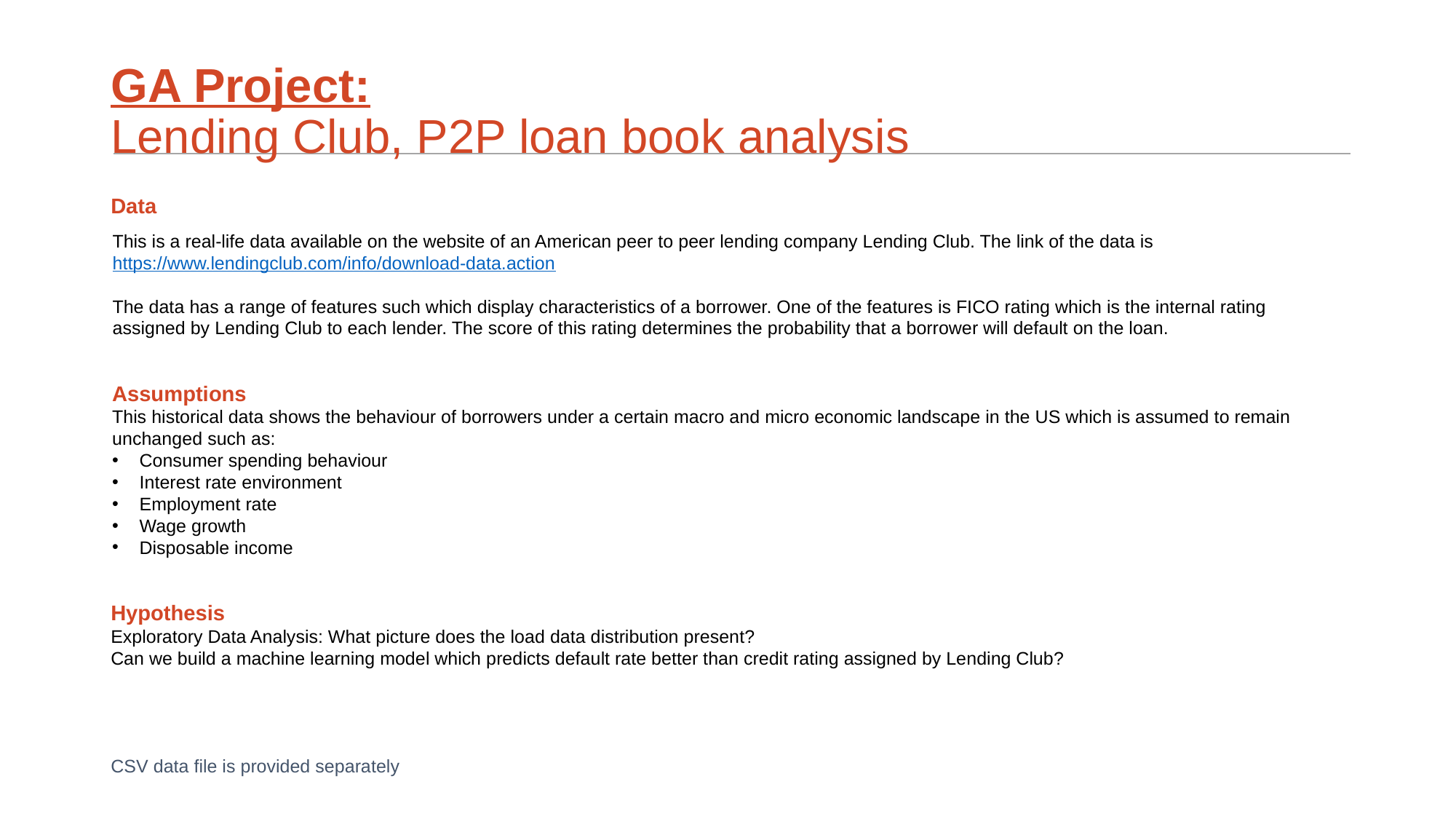

# GA Project: Lending Club, P2P loan book analysis
Data
This is a real-life data available on the website of an American peer to peer lending company Lending Club. The link of the data is https://www.lendingclub.com/info/download-data.action

The data has a range of features such which display characteristics of a borrower. One of the features is FICO rating which is the internal rating assigned by Lending Club to each lender. The score of this rating determines the probability that a borrower will default on the loan.
Assumptions
This historical data shows the behaviour of borrowers under a certain macro and micro economic landscape in the US which is assumed to remain unchanged such as:
Consumer spending behaviour
Interest rate environment
Employment rate
Wage growth
Disposable income

Hypothesis
Exploratory Data Analysis: What picture does the load data distribution present?
Can we build a machine learning model which predicts default rate better than credit rating assigned by Lending Club?

CSV data file is provided separately